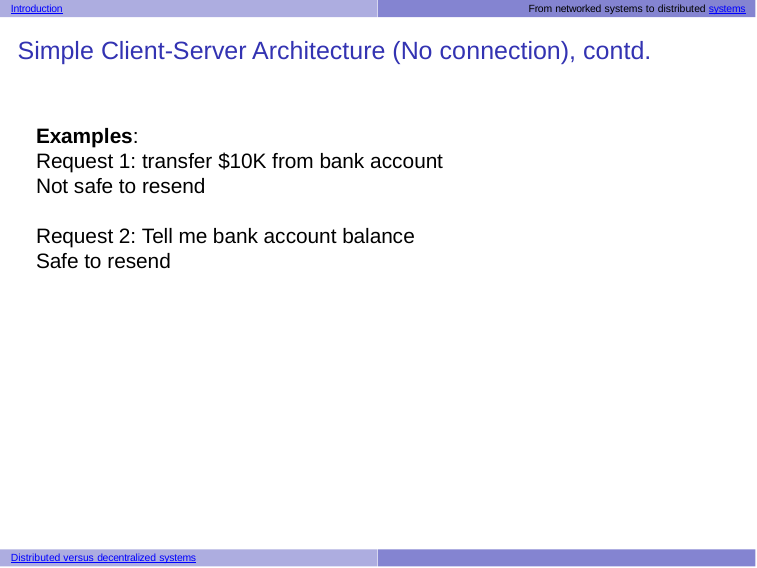

Introduction	From networked systems to distributed systems
# Simple Client-Server Architecture (No connection), contd.

Examples:
Request 1: transfer $10K from bank account
Not safe to resend

Request 2: Tell me bank account balance
Safe to resend

Distributed versus decentralized systems